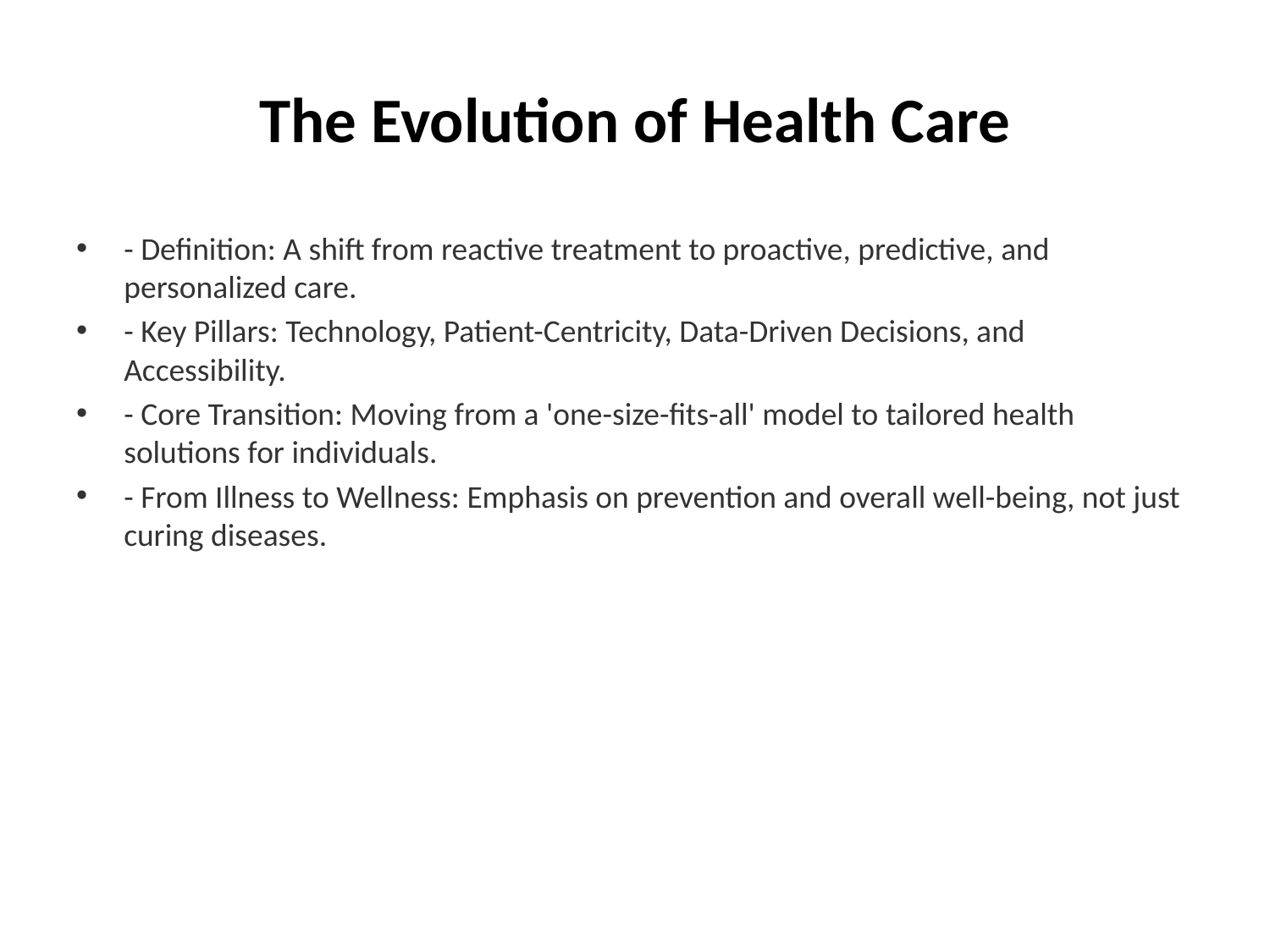

# The Evolution of Health Care
- Definition: A shift from reactive treatment to proactive, predictive, and personalized care.
- Key Pillars: Technology, Patient-Centricity, Data-Driven Decisions, and Accessibility.
- Core Transition: Moving from a 'one-size-fits-all' model to tailored health solutions for individuals.
- From Illness to Wellness: Emphasis on prevention and overall well-being, not just curing diseases.